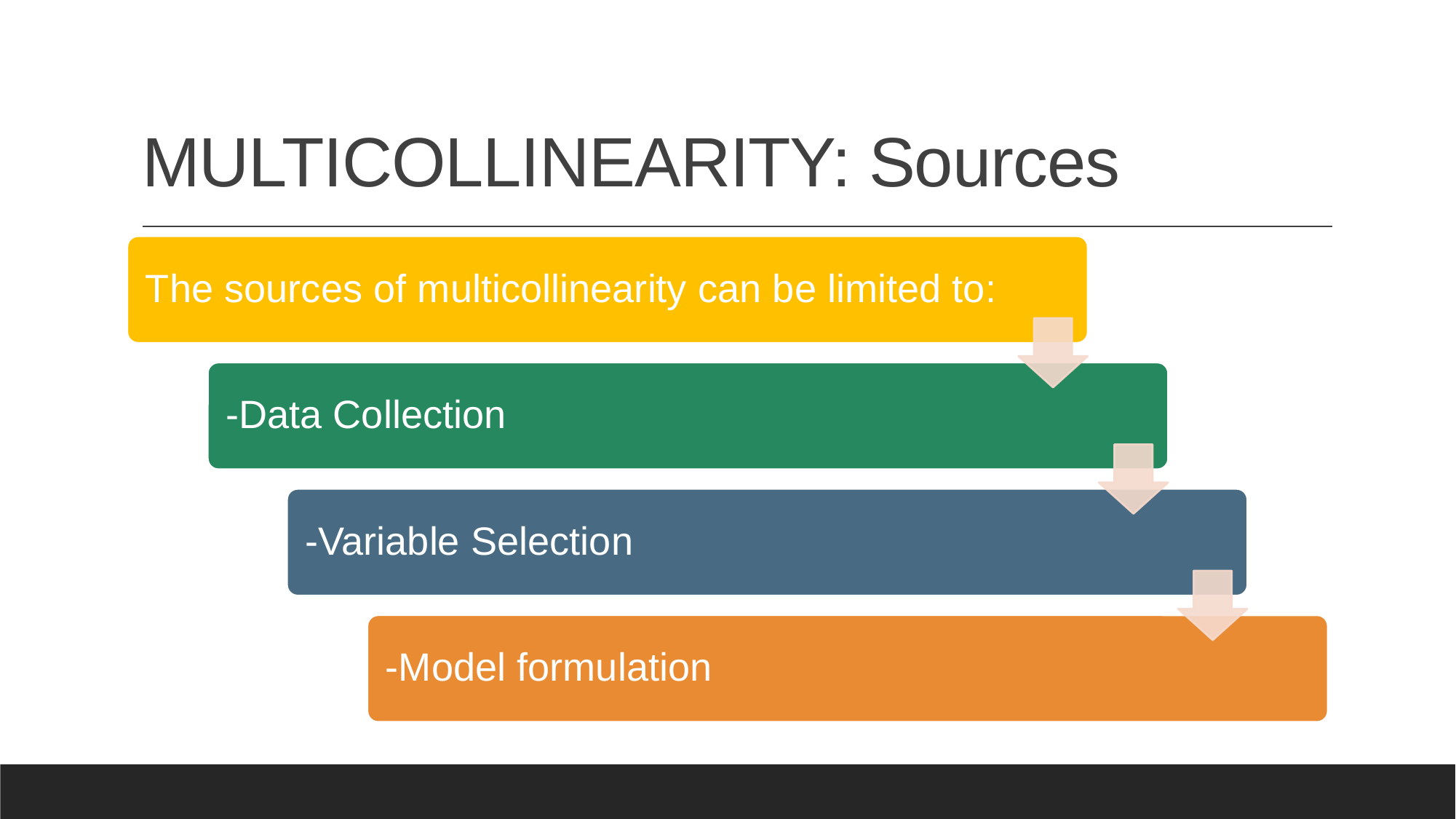

# MULTICOLLINEARITY: Sources
The sources of multicollinearity can be limited to:
-Data Collection
-Variable Selection
-Model formulation